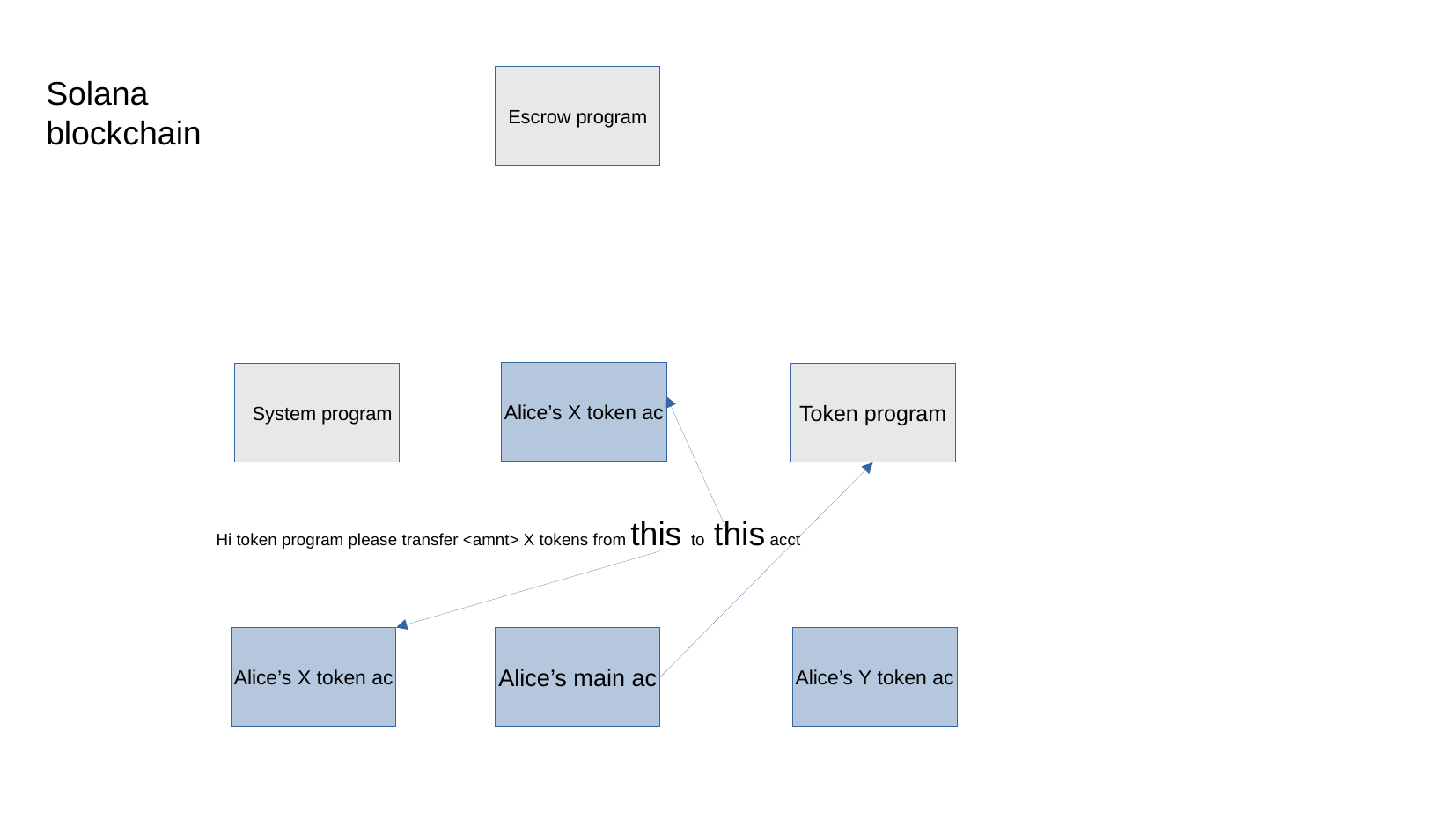

Solana blockchain
Escrow program
Alice’s X token ac
  System program
Token program

Hi token program please transfer <amnt> X tokens from this to this acct

Alice’s X token ac
Alice’s main ac
Alice’s Y token ac